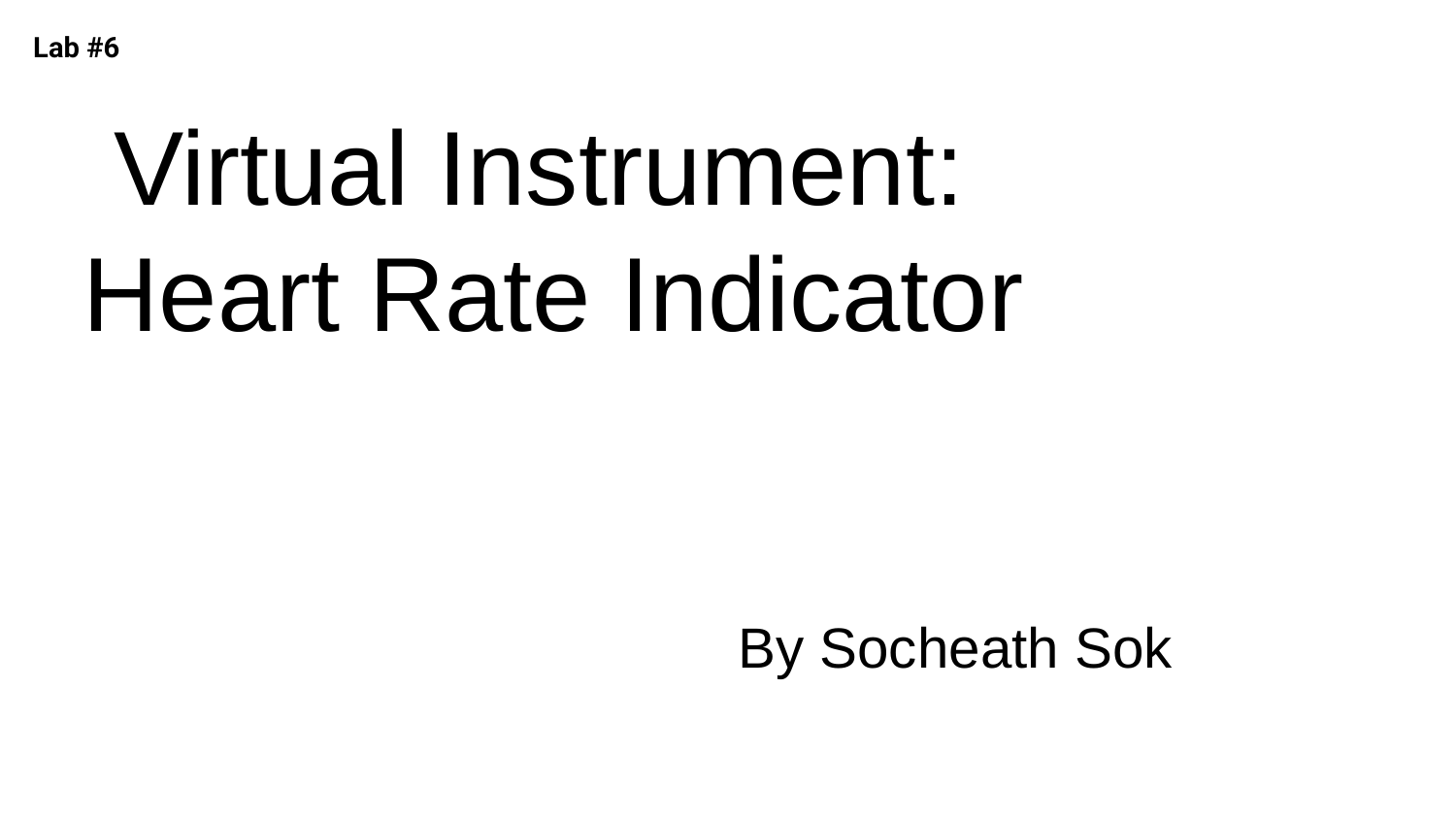

Lab #6
# Virtual Instrument:
 Heart Rate Indicator
By Socheath Sok